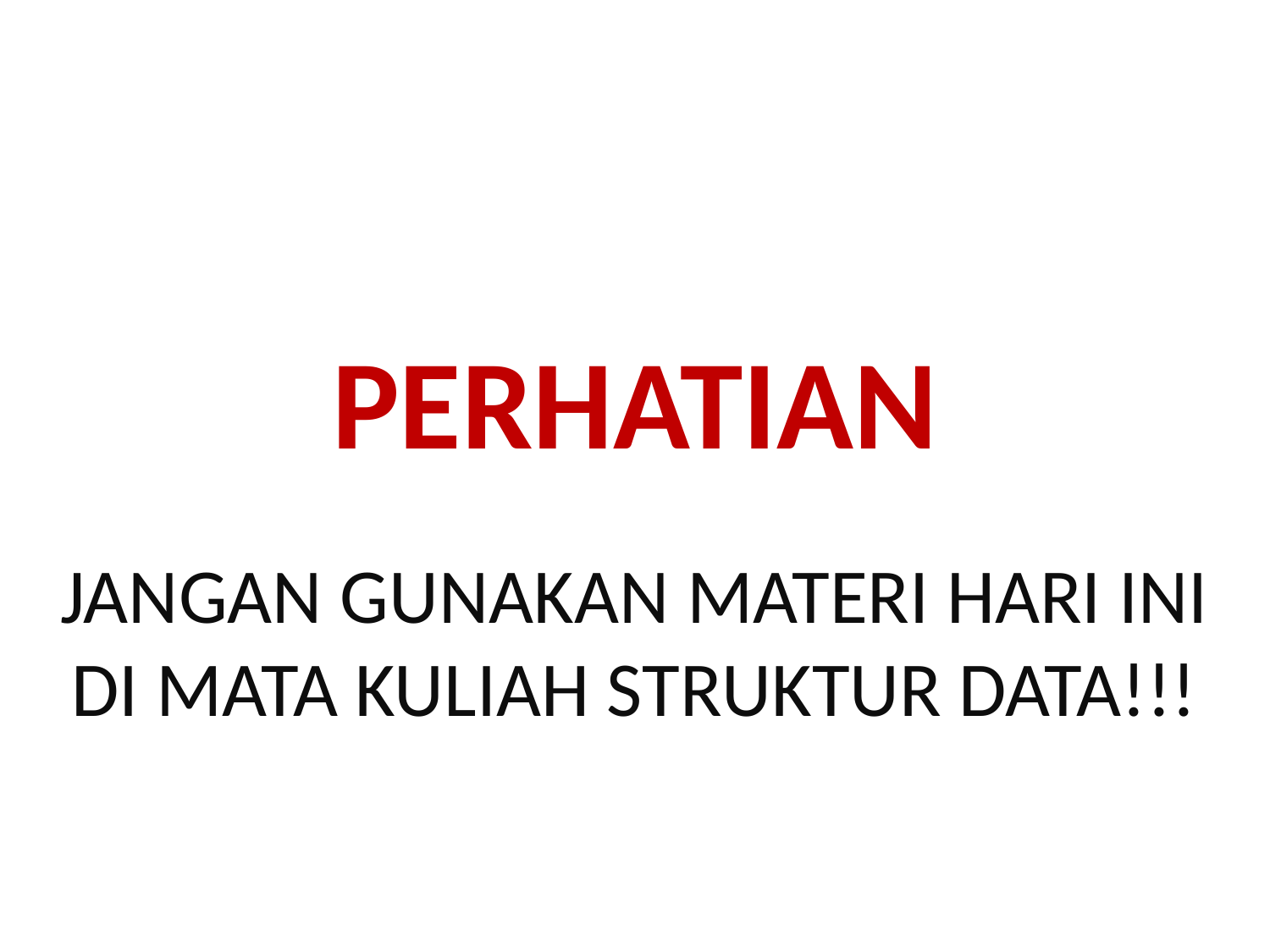

# PERHATIAN
JANGAN GUNAKAN MATERI HARI INI DI MATA KULIAH STRUKTUR DATA!!!